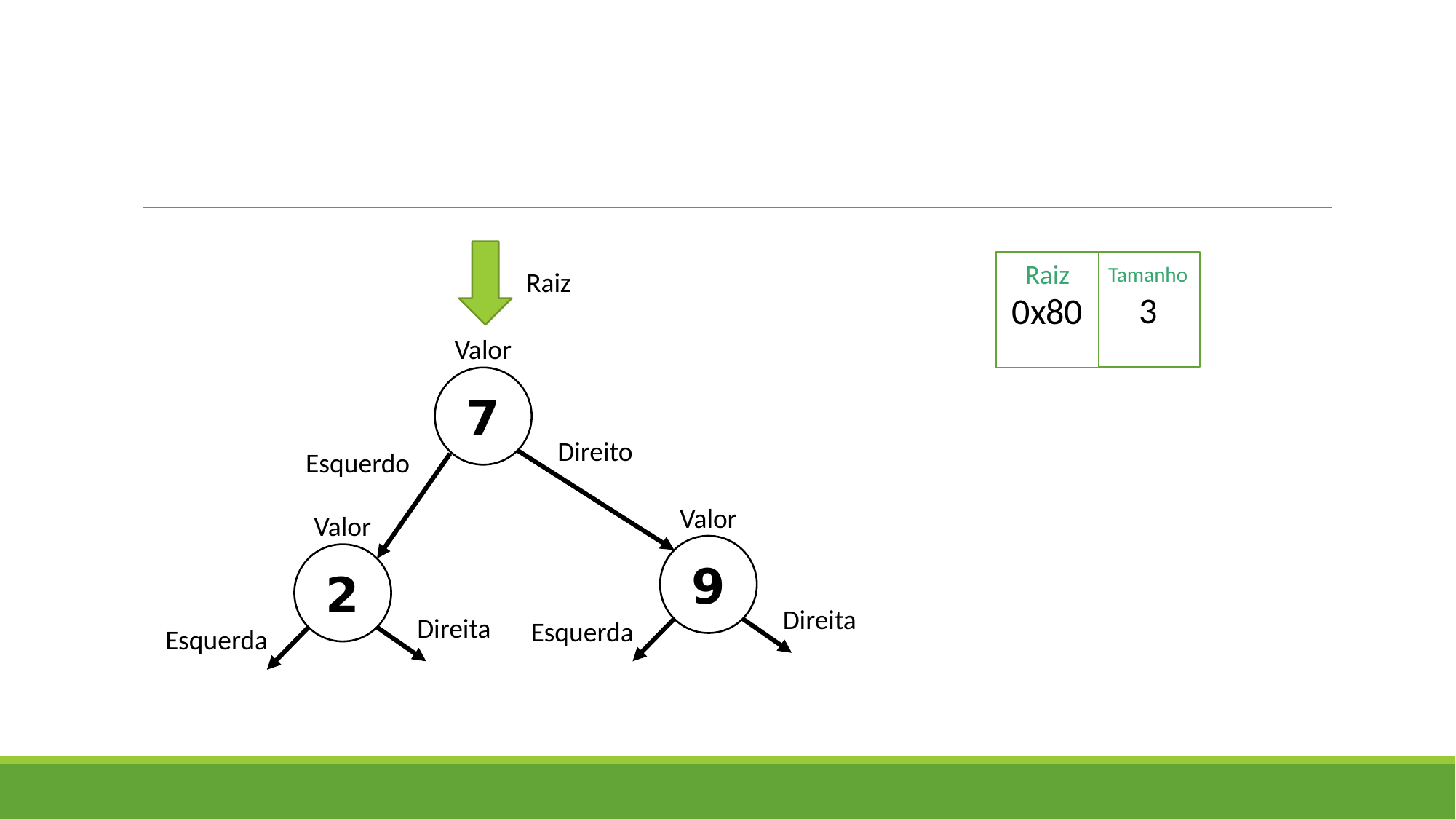

Raiz
3
0x80
Tamanho
Raiz
Valor
7
Direito
Esquerdo
Valor
Valor
9
2
Direita
Direita
Esquerda
Esquerda